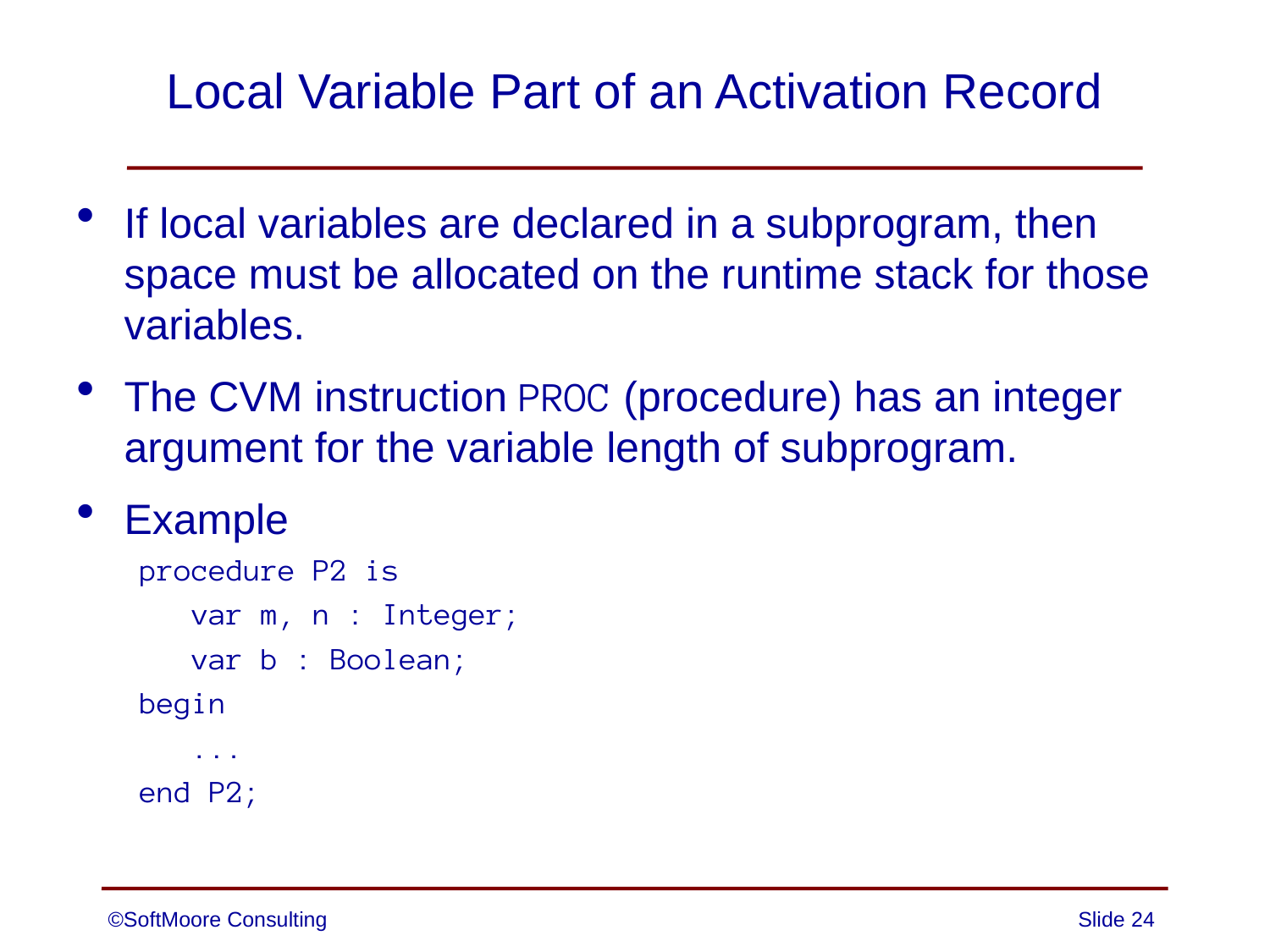

# Local Variable Part of an Activation Record
If local variables are declared in a subprogram, then space must be allocated on the runtime stack for those variables.
The CVM instruction PROC (procedure) has an integer argument for the variable length of subprogram.
Example
procedure P2 is
   var m, n : Integer;
   var b : Boolean;
begin
   ...
end P2;
©SoftMoore Consulting
Slide 24